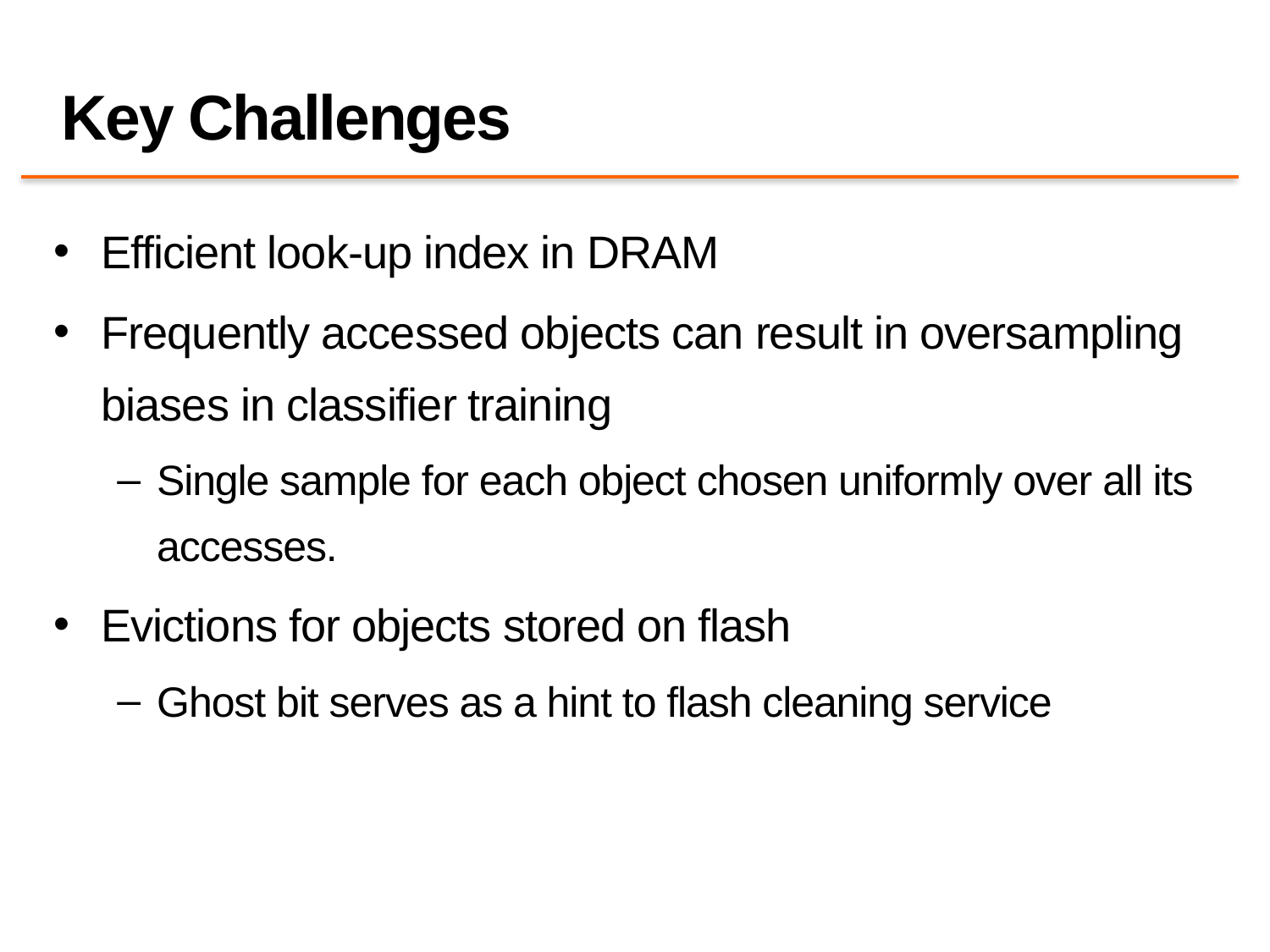

# Key Challenges
Efficient look-up index in DRAM
Frequently accessed objects can result in oversampling biases in classifier training
Single sample for each object chosen uniformly over all its accesses.
Evictions for objects stored on flash
Ghost bit serves as a hint to flash cleaning service